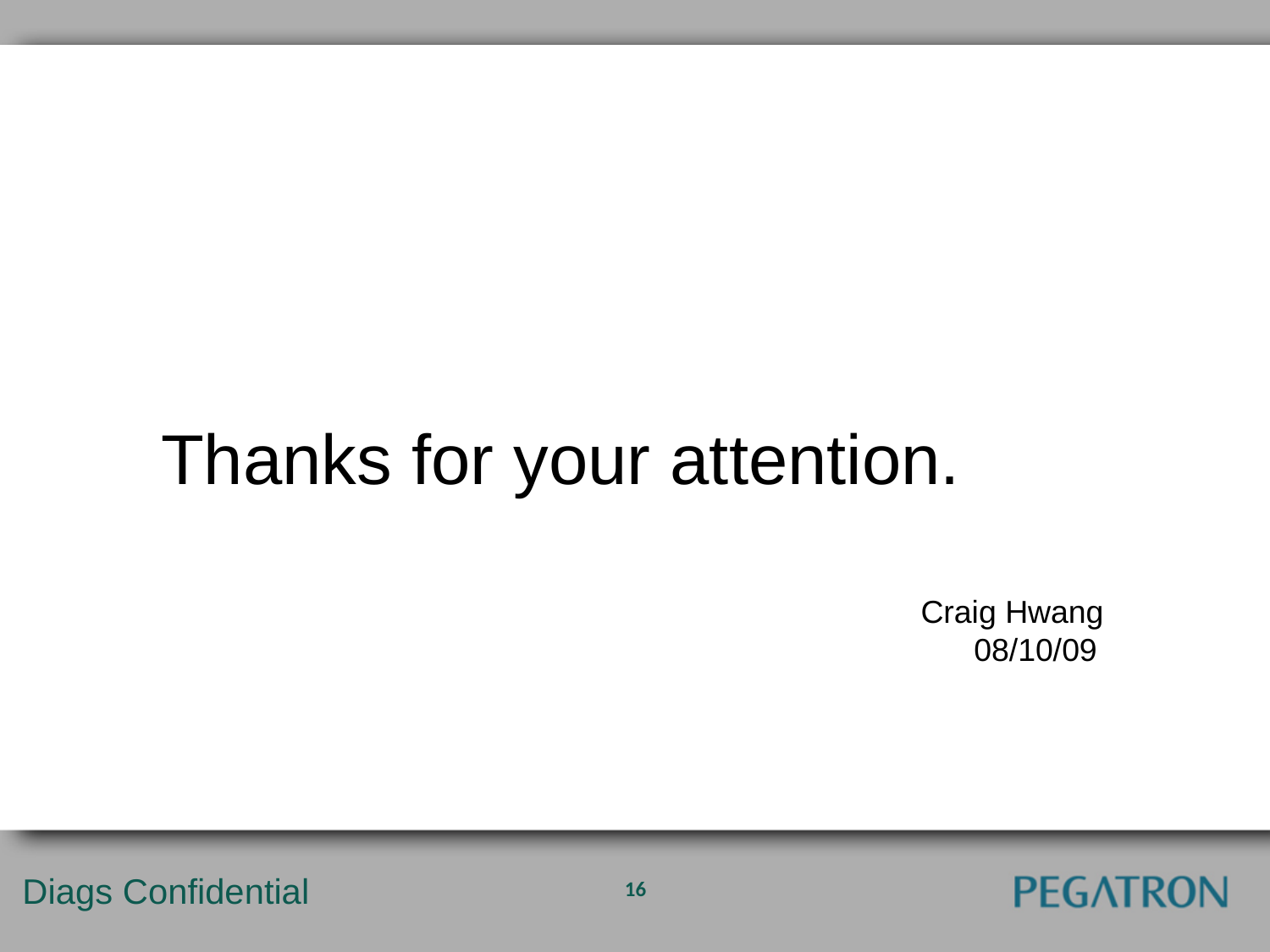

Thanks for your attention.
              Craig Hwang
                    08/10/09
16